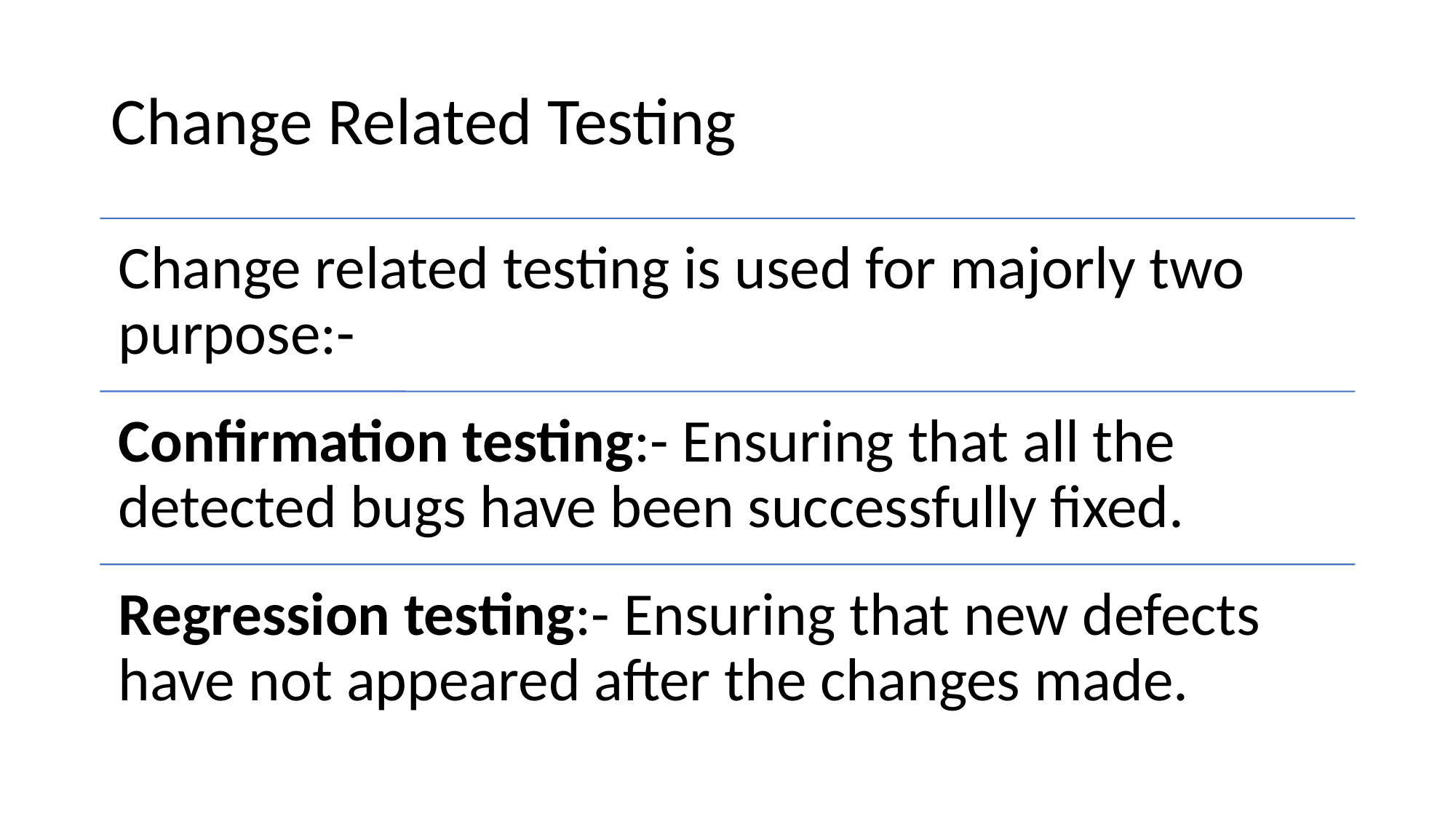

# Change Related Testing
Change related testing is used for majorly two purpose:-
Confirmation testing:- Ensuring that all the detected bugs have been successfully fixed.
Regression testing:- Ensuring that new defects have not appeared after the changes made.